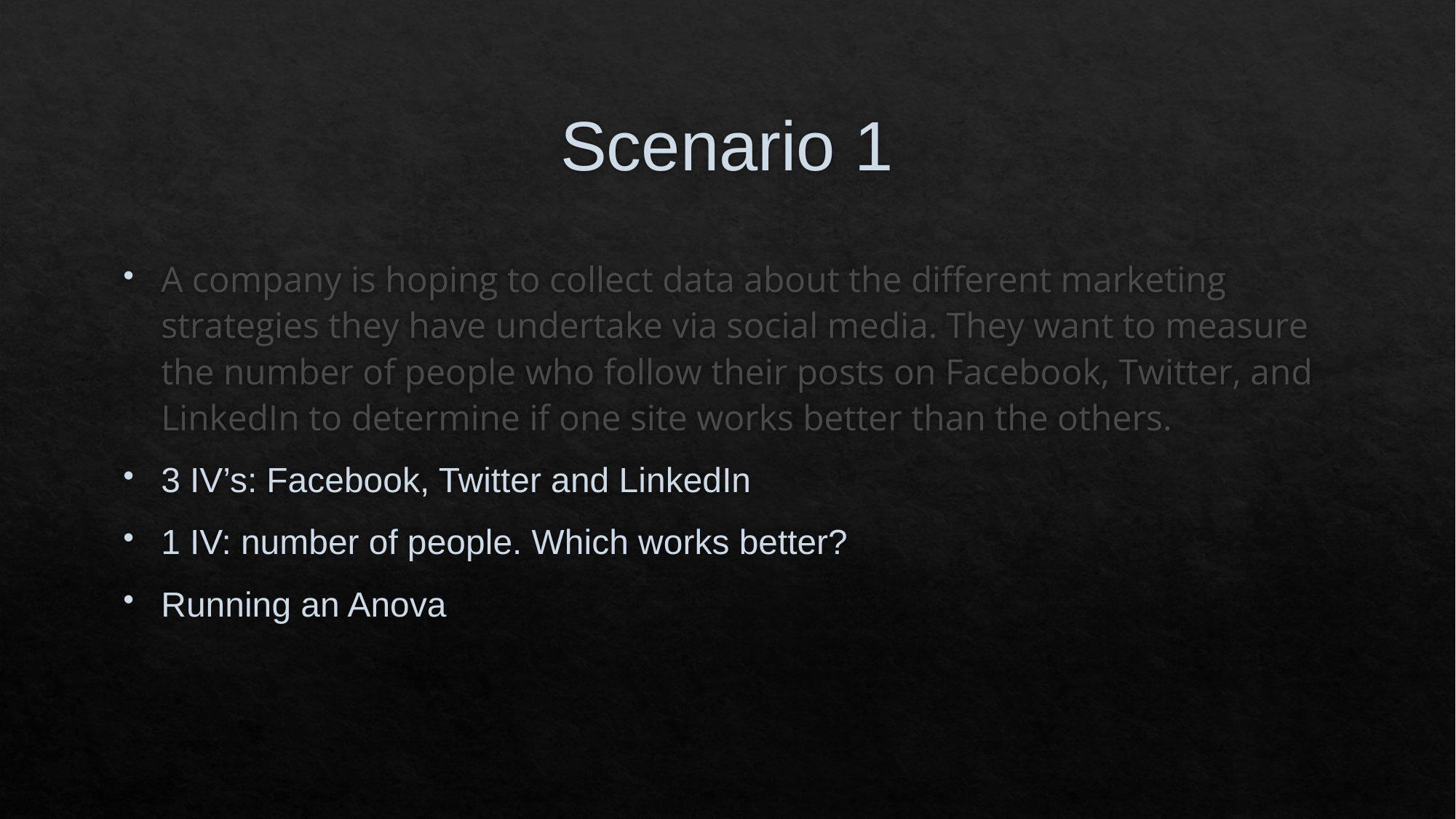

# Scenario 1
A company is hoping to collect data about the different marketing strategies they have undertake via social media. They want to measure the number of people who follow their posts on Facebook, Twitter, and LinkedIn to determine if one site works better than the others.
3 IV’s: Facebook, Twitter and LinkedIn
1 IV: number of people. Which works better?
Running an Anova